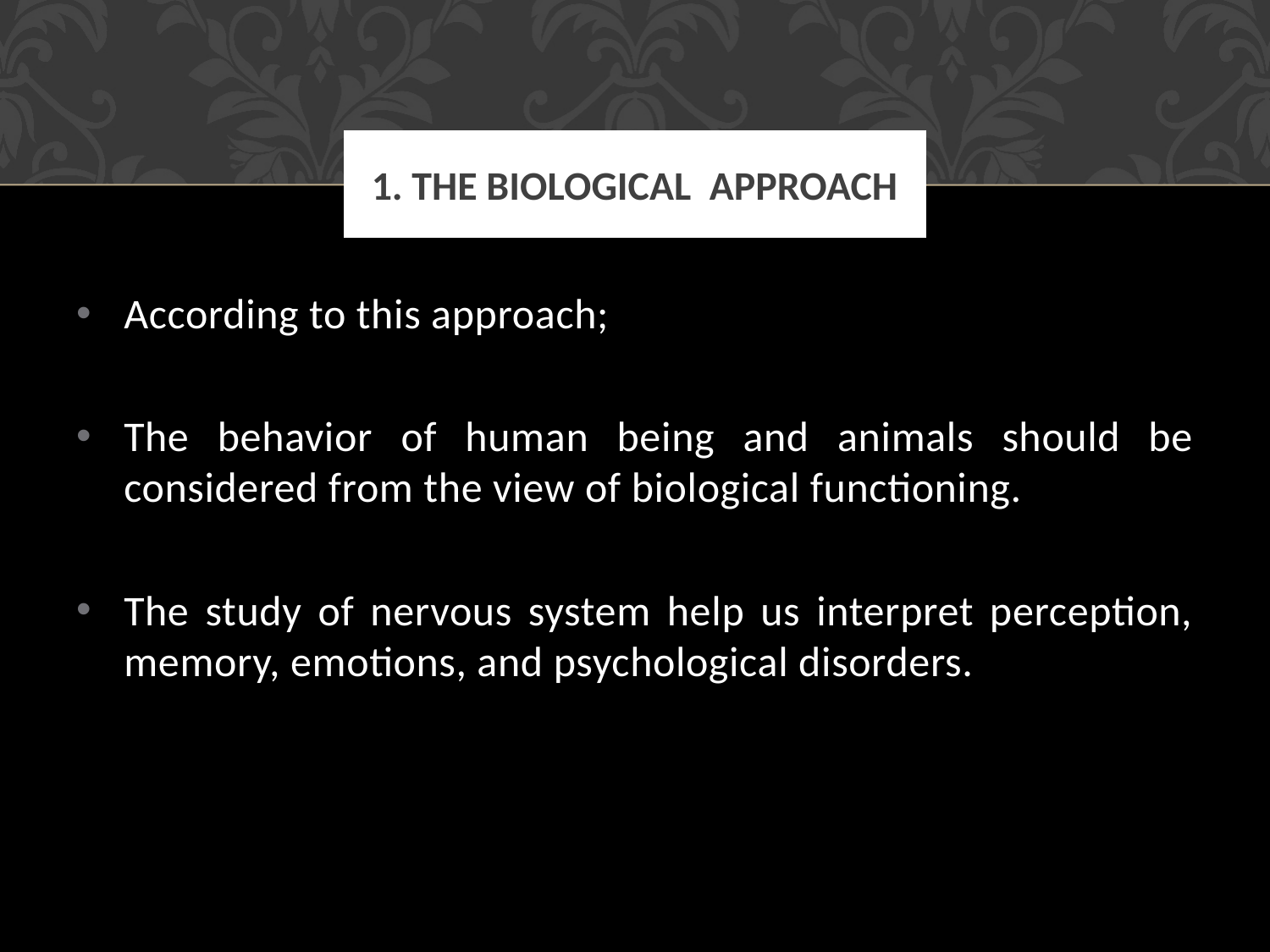

# 1. the Biological  approach
According to this approach;

The behavior of human being and animals should be considered from the view of biological functioning.

The study of nervous system help us interpret perception, memory, emotions, and psychological disorders.